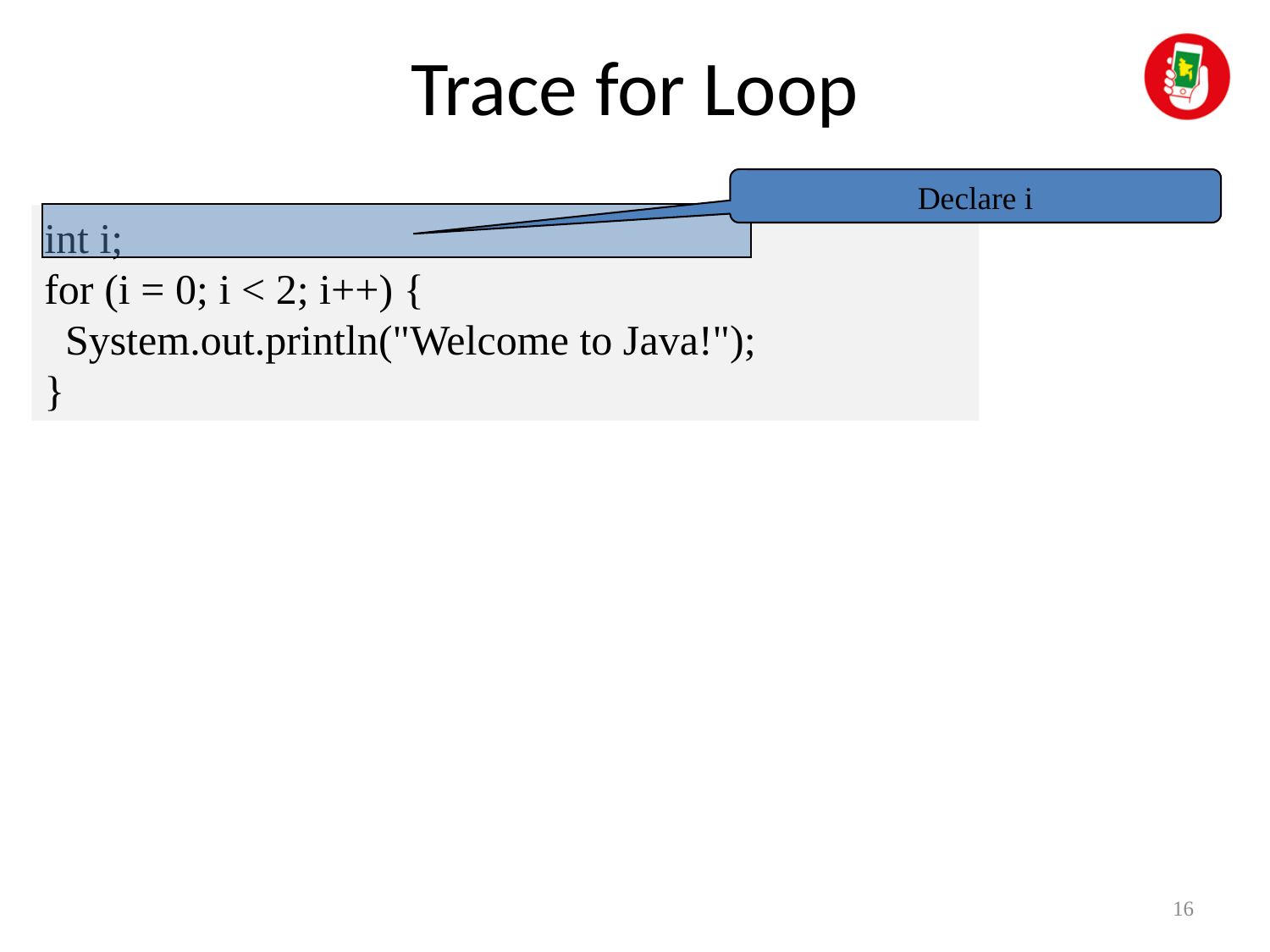

# Trace for Loop
Declare i

int i;
for (i = 0; i < 2; i++) {
  System.out.println("Welcome to Java!");
}

16